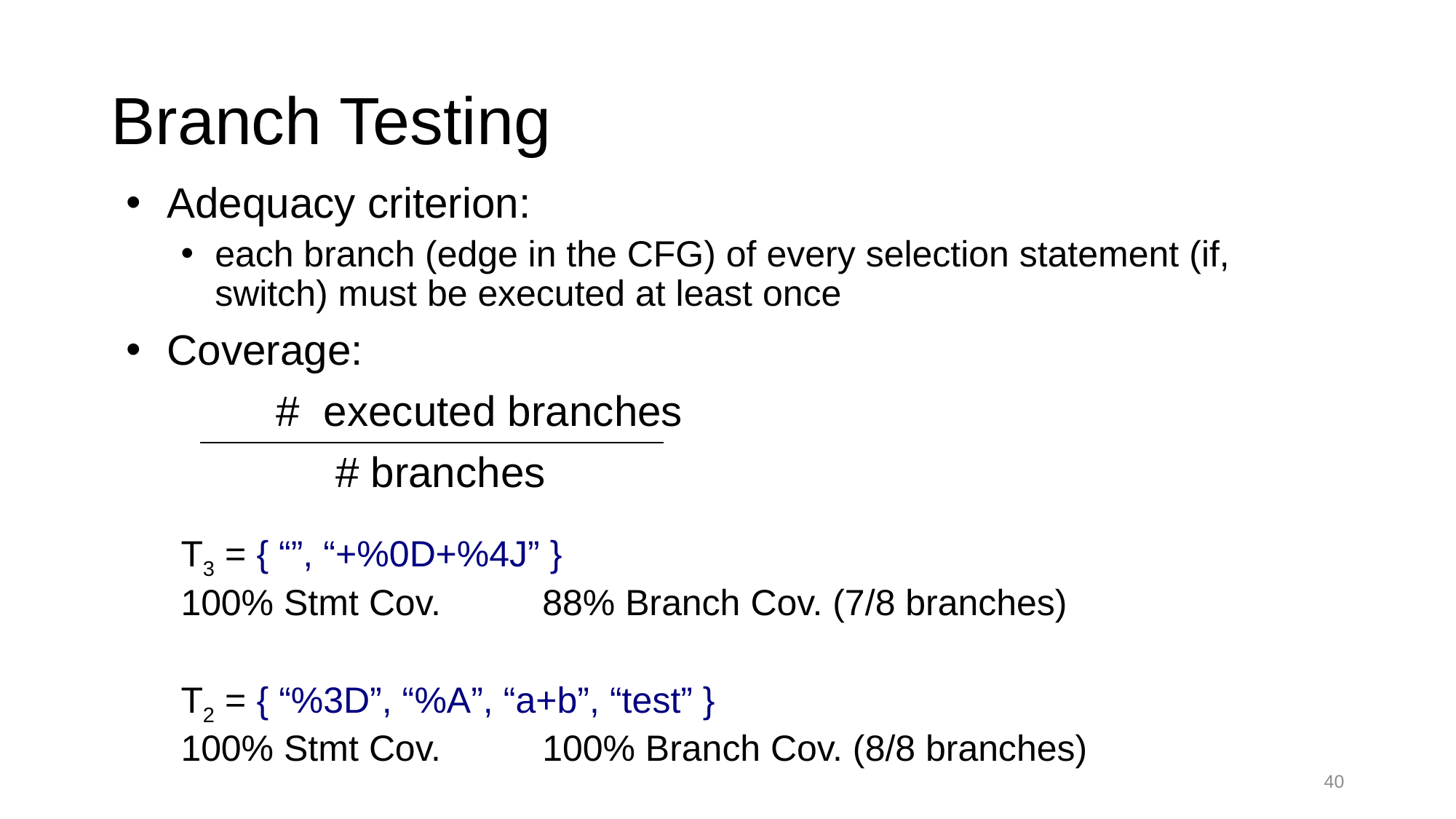

Branch Testing
Adequacy criterion:
each branch (edge in the CFG) of every selection statement (if, switch) must be executed at least once
Coverage:
		#  executed branches
		     # branches

T3 = { “”, “+%0D+%4J” }
100% Stmt Cov.	88% Branch Cov. (7/8 branches)

T2 = { “%3D”, “%A”, “a+b”, “test” }
100% Stmt Cov. 	100% Branch Cov. (8/8 branches)
40